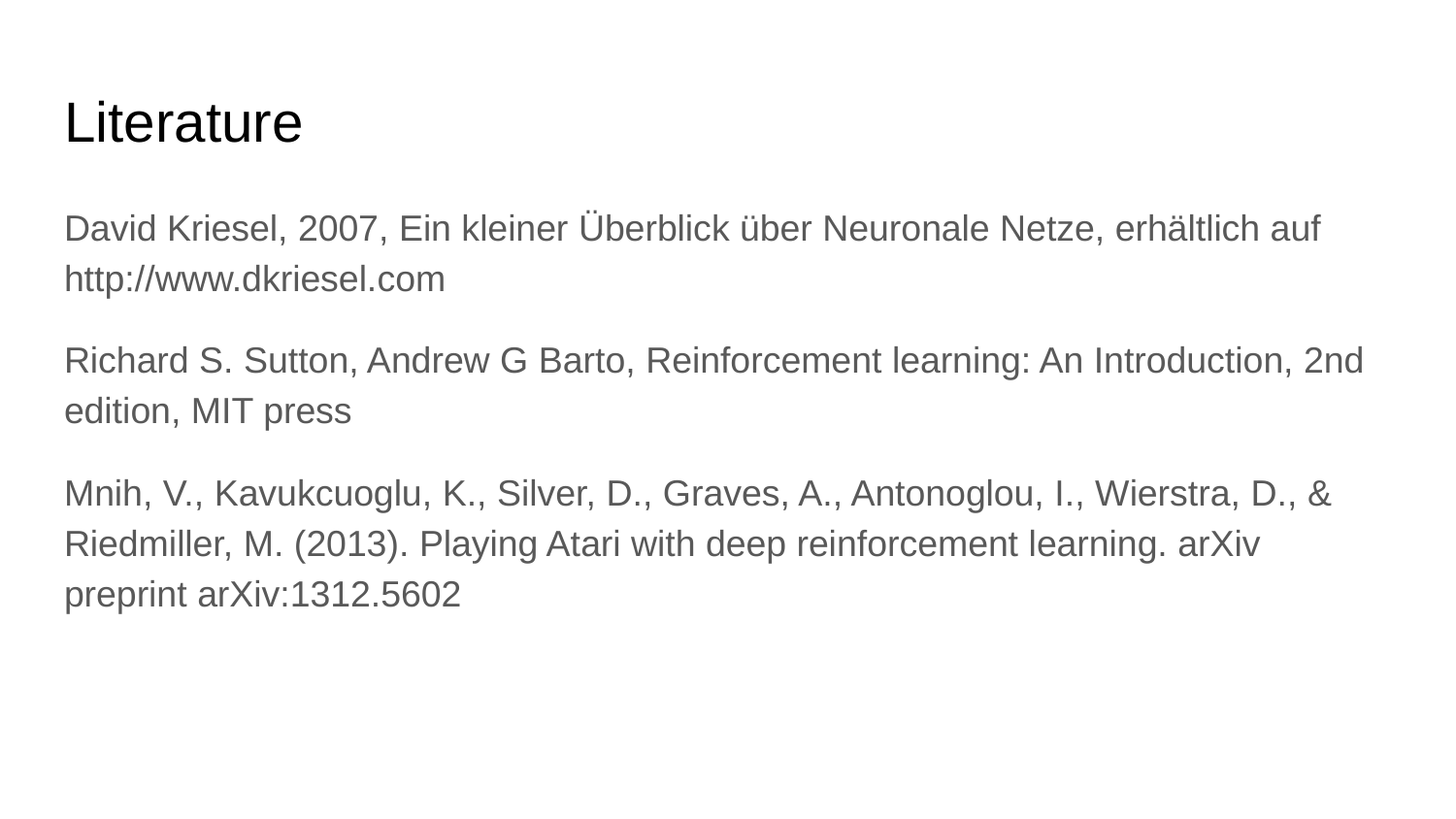

# Literature
David Kriesel, 2007, Ein kleiner Überblick über Neuronale Netze, erhältlich auf http://www.dkriesel.com
Richard S. Sutton, Andrew G Barto, Reinforcement learning: An Introduction, 2nd edition, MIT press
Mnih, V., Kavukcuoglu, K., Silver, D., Graves, A., Antonoglou, I., Wierstra, D., & Riedmiller, M. (2013). Playing Atari with deep reinforcement learning. arXiv preprint arXiv:1312.5602